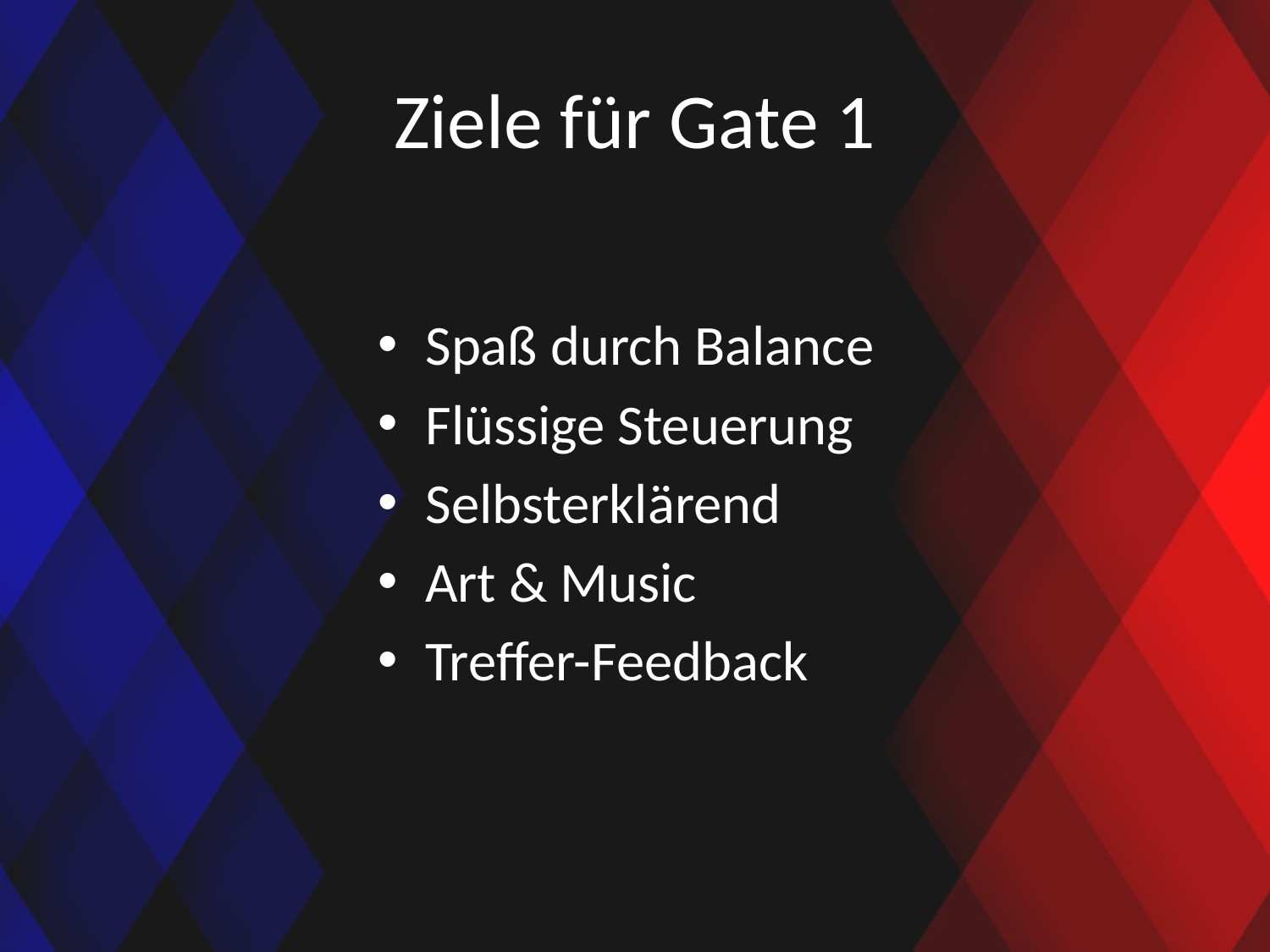

# Ziele für Gate 1
Spaß durch Balance
Flüssige Steuerung
Selbsterklärend
Art & Music
Treffer-Feedback